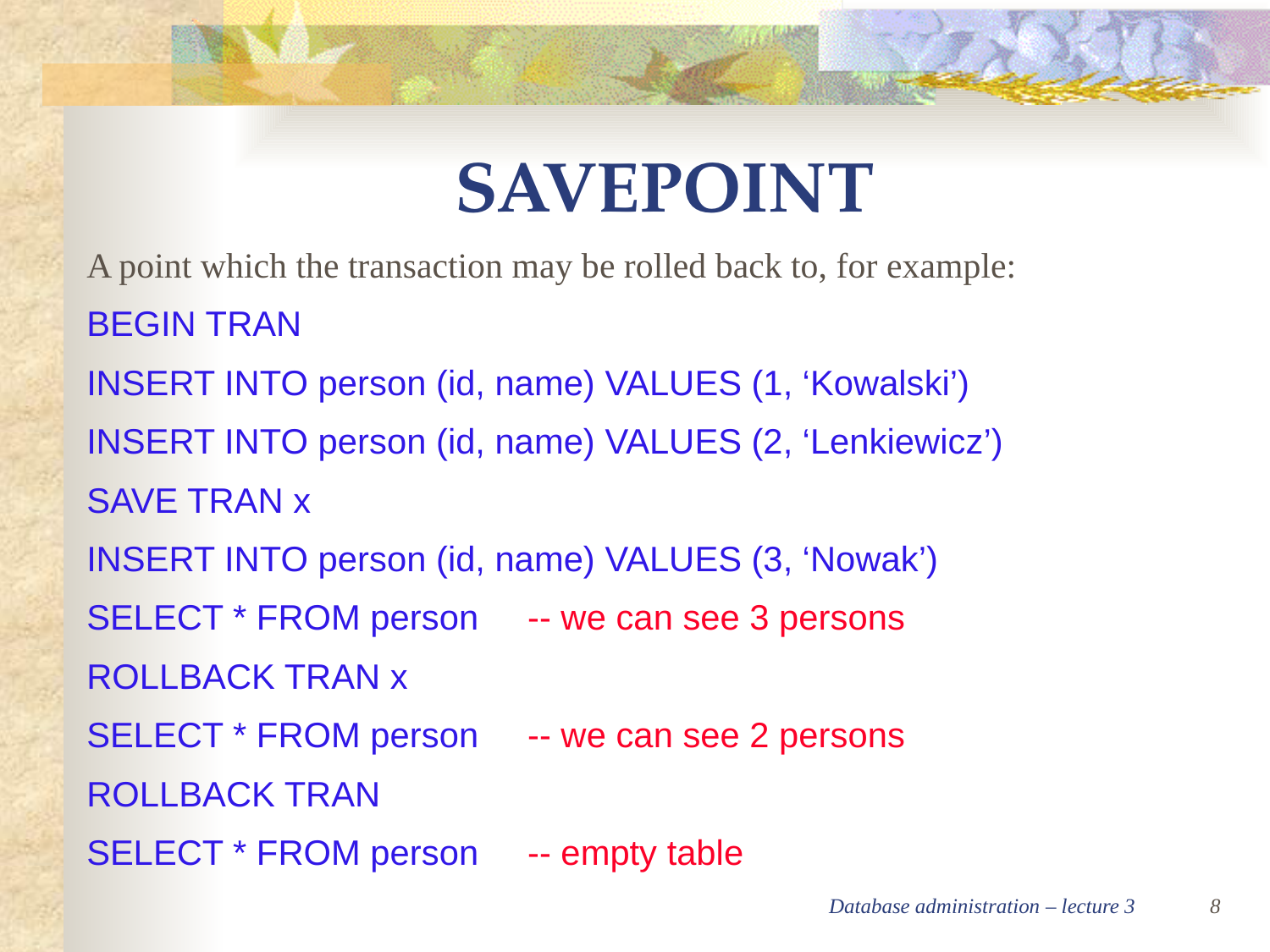

SAVEPOINT
A point which the transaction may be rolled back to, for example:
BEGIN TRAN
INSERT INTO person (id, name) VALUES (1, ‘Kowalski’)‏
INSERT INTO person (id, name) VALUES (2, ‘Lenkiewicz’)‏
SAVE TRAN x
INSERT INTO person (id, name) VALUES (3, ‘Nowak’)‏
SELECT * FROM person     -- we can see 3 persons
ROLLBACK TRAN x
SELECT * FROM person     -- we can see 2 persons
ROLLBACK TRAN
SELECT * FROM person     -- empty table